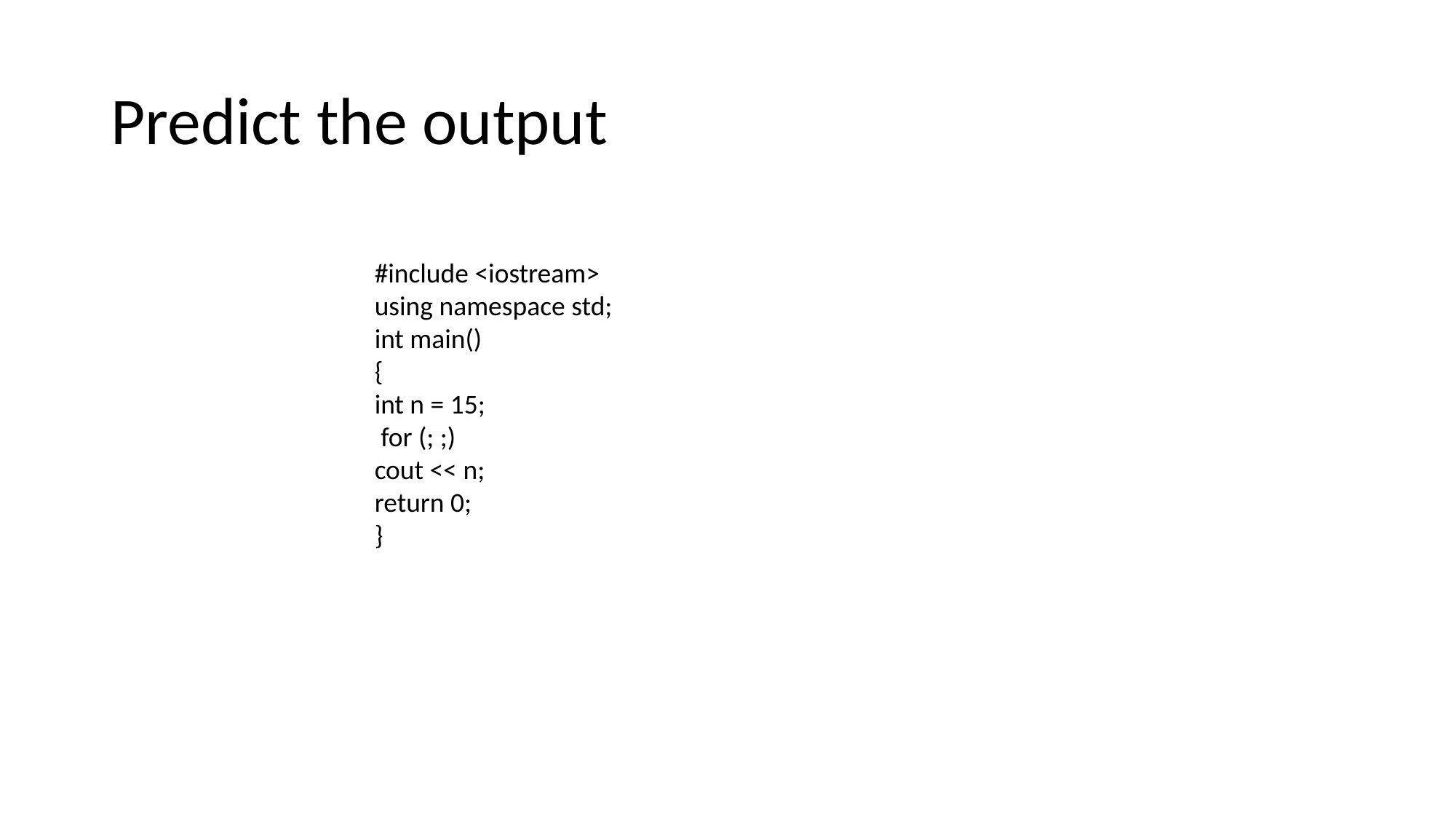

# Predict the output
#include <iostream>
using namespace std;
int main()
{
int n = 15;
 for (; ;)
cout << n;
return 0;
}